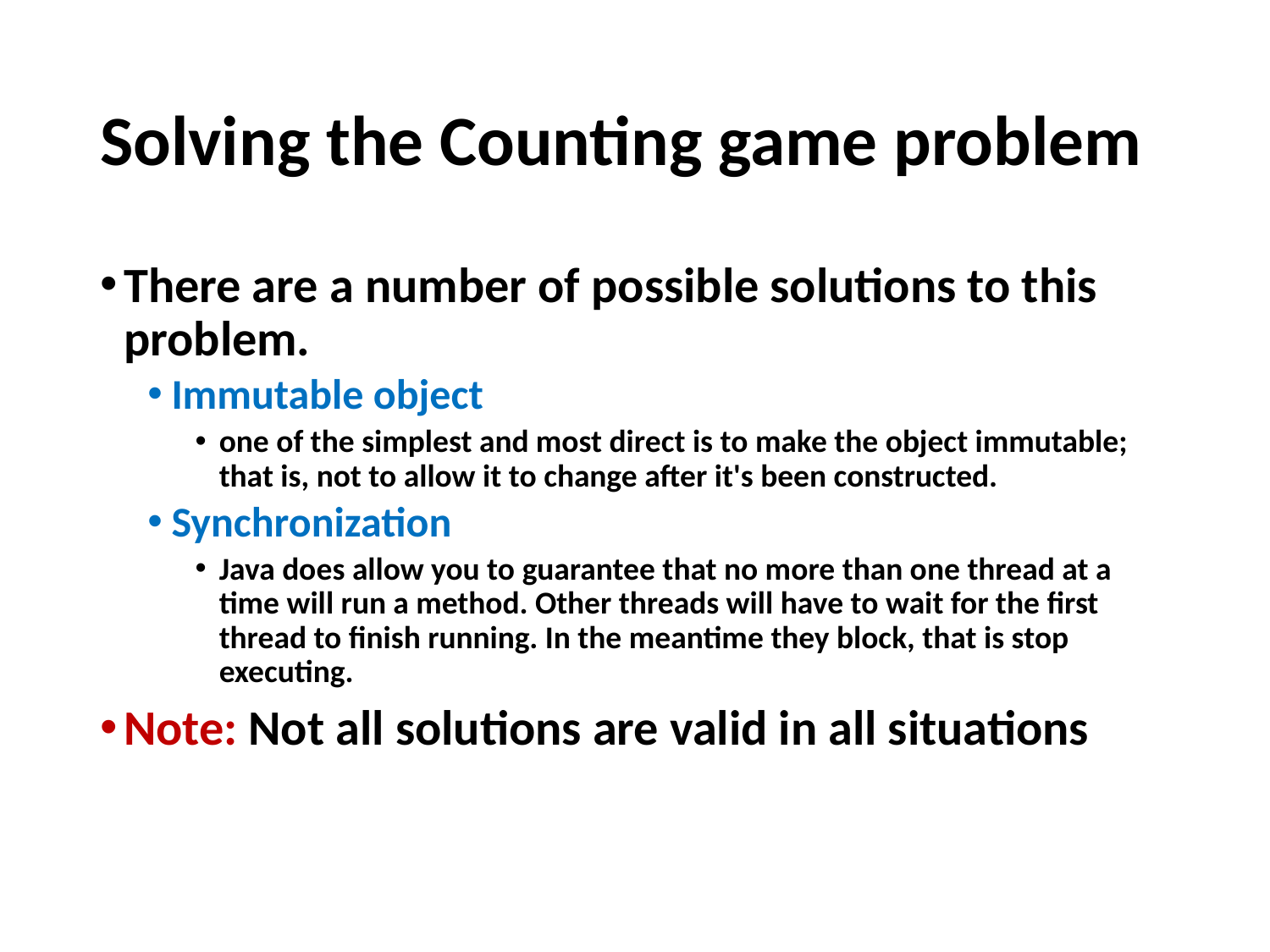

# Solving the Counting game problem
There are a number of possible solutions to this problem.
Immutable object
one of the simplest and most direct is to make the object immutable; that is, not to allow it to change after it's been constructed.
Synchronization
Java does allow you to guarantee that no more than one thread at a time will run a method. Other threads will have to wait for the first thread to finish running. In the meantime they block, that is stop executing.
Note: Not all solutions are valid in all situations